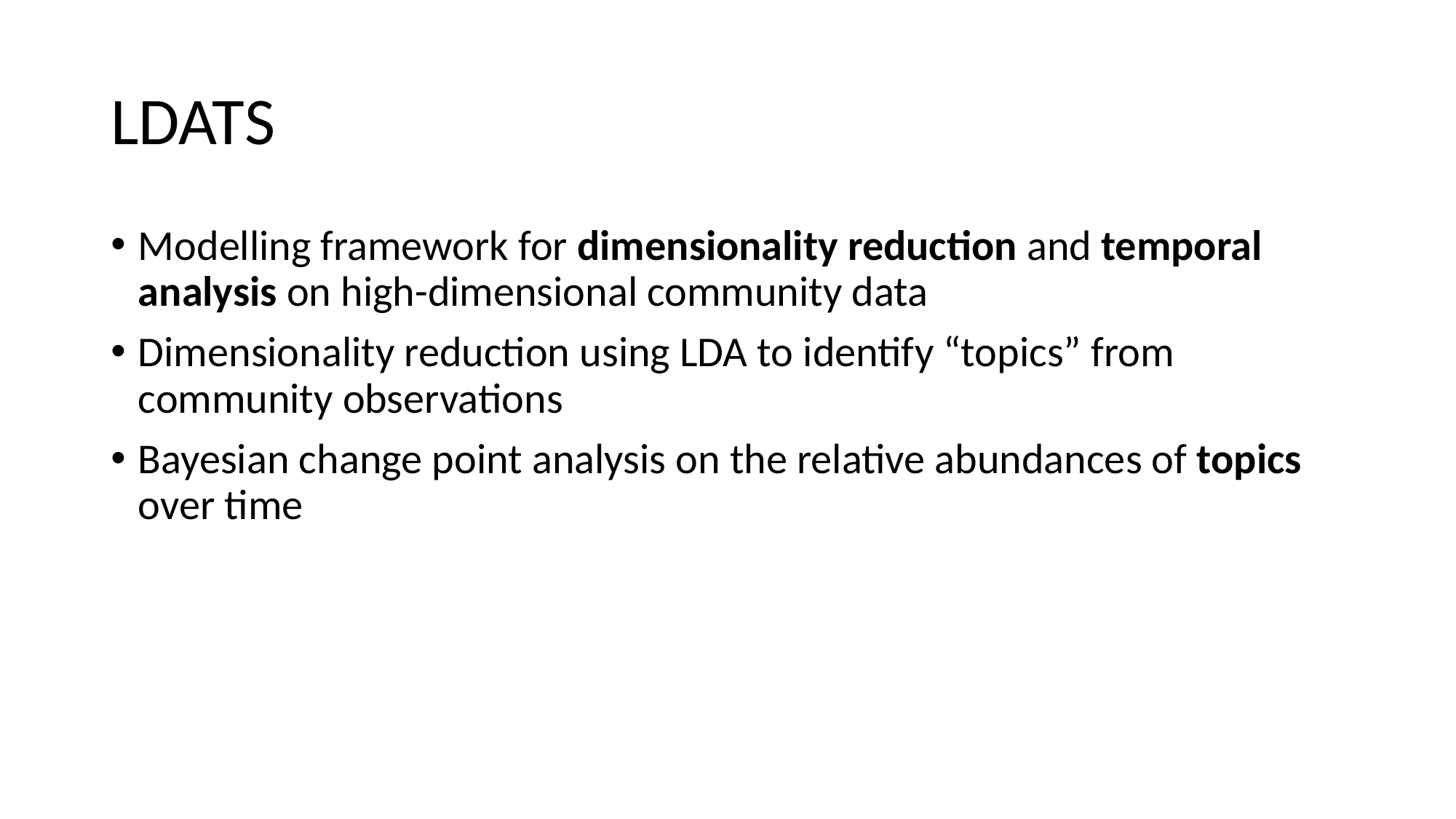

# LDATS
Modelling framework for dimensionality reduction and temporal analysis on high-dimensional community data
Dimensionality reduction using LDA to identify “topics” from community observations
Bayesian change point analysis on the relative abundances of topics over time